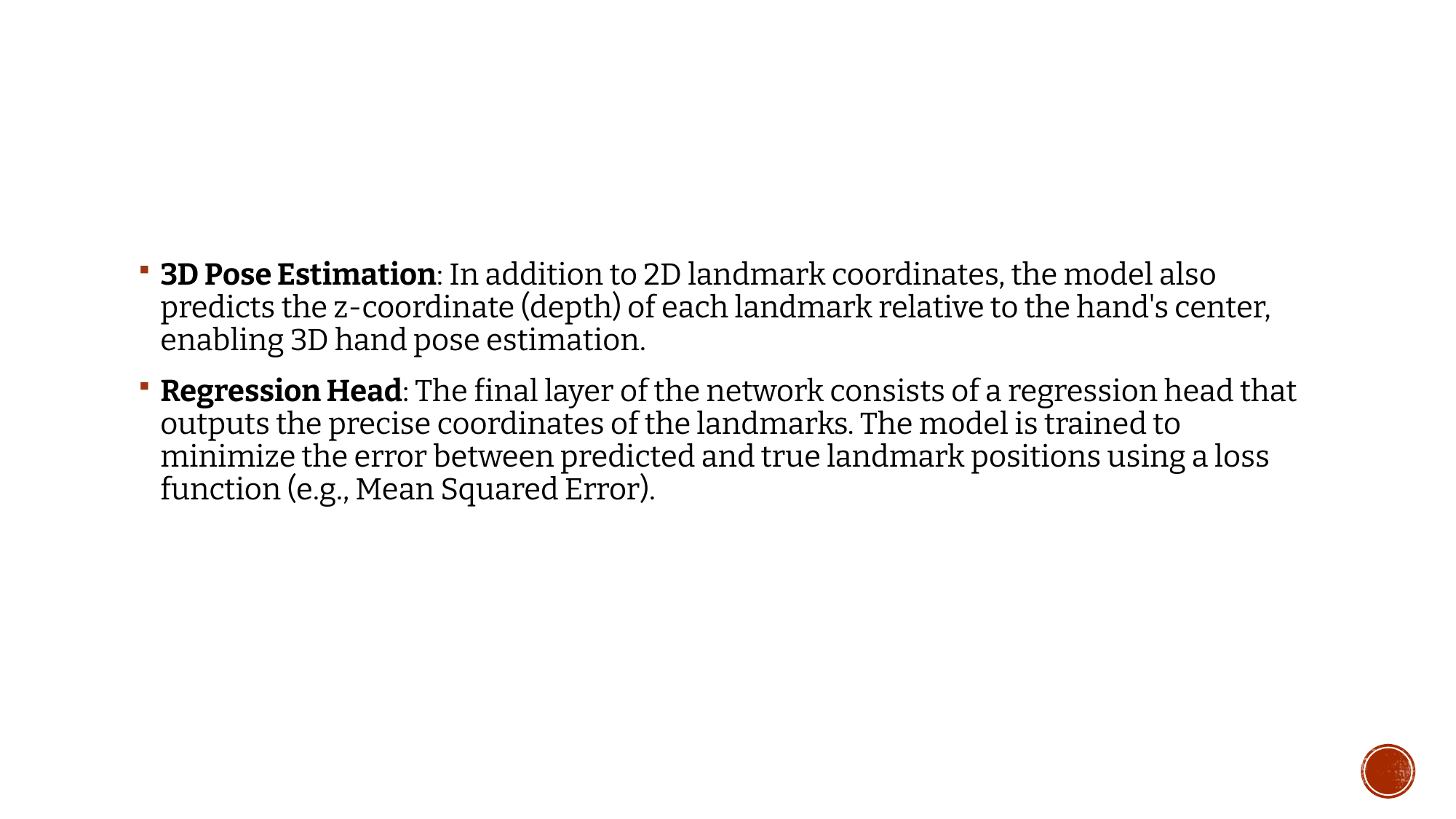

#
3D Pose Estimation: In addition to 2D landmark coordinates, the model also predicts the z-coordinate (depth) of each landmark relative to the hand's center, enabling 3D hand pose estimation.
Regression Head: The final layer of the network consists of a regression head that outputs the precise coordinates of the landmarks. The model is trained to minimize the error between predicted and true landmark positions using a loss function (e.g., Mean Squared Error).